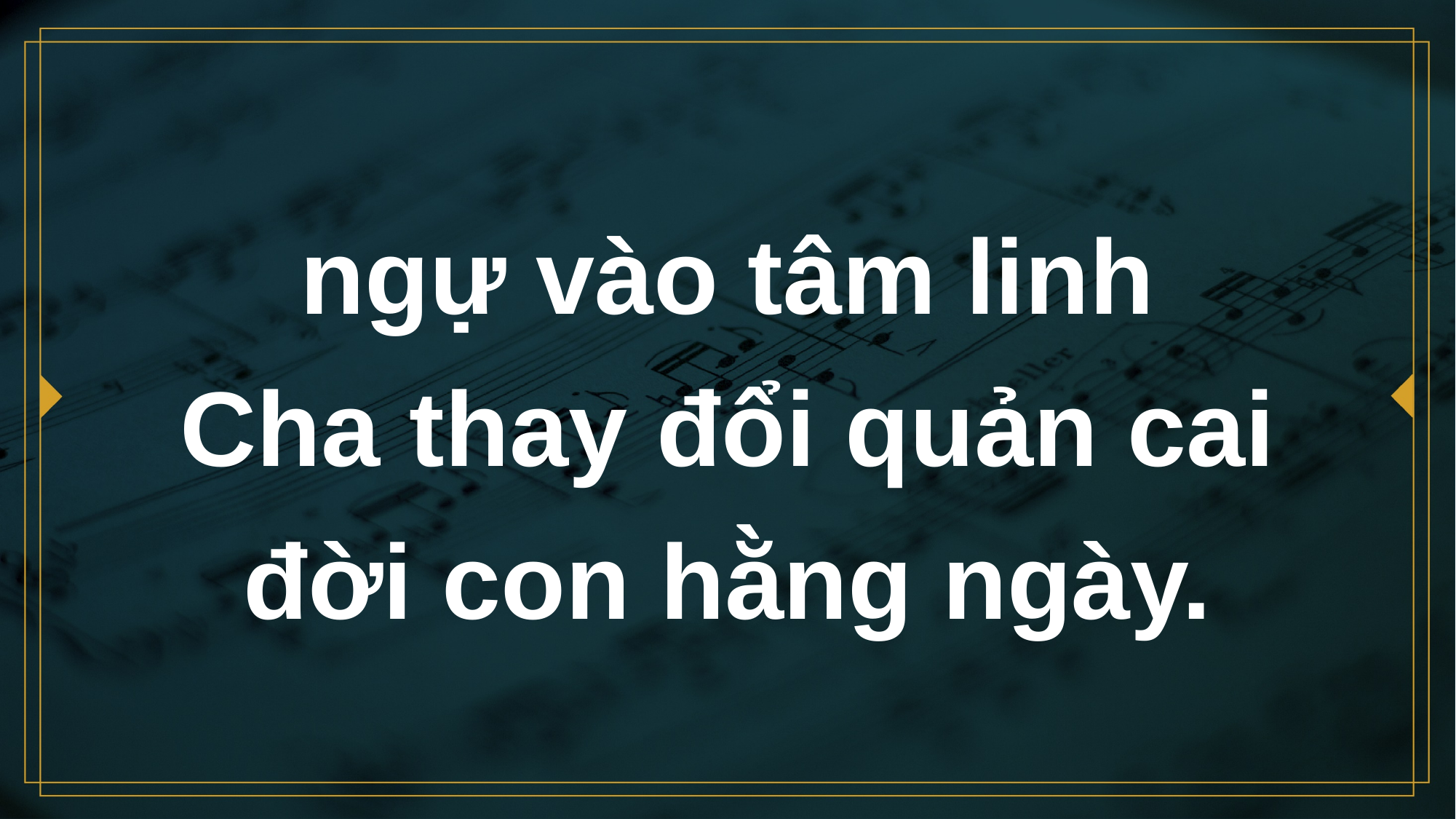

# ngự vào tâm linh Cha thay đổi quản cai đời con hằng ngày.